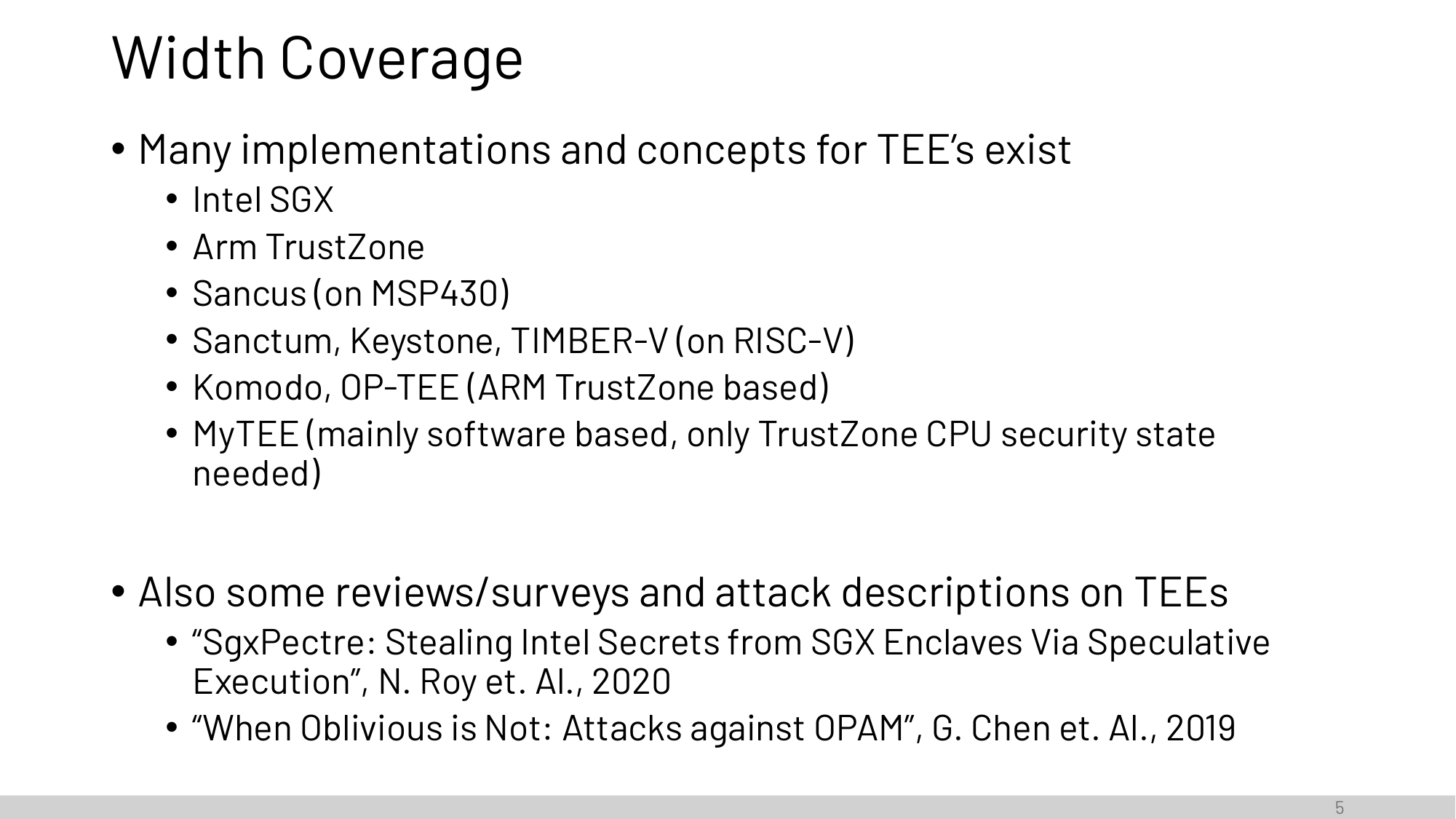

# Width Coverage
Many implementations and concepts for TEE’s exist
Intel SGX
Arm TrustZone
Sancus (on MSP430)
Sanctum, Keystone, TIMBER-V (on RISC-V)
Komodo, OP-TEE (ARM TrustZone based)
MyTEE (mainly software based, only TrustZone CPU security state needed)

Also some reviews/surveys and attack descriptions on TEEs
“SgxPectre: Stealing Intel Secrets from SGX Enclaves Via Speculative Execution”, N. Roy et. Al., 2020
“When Oblivious is Not: Attacks against OPAM”, G. Chen et. Al., 2019
5